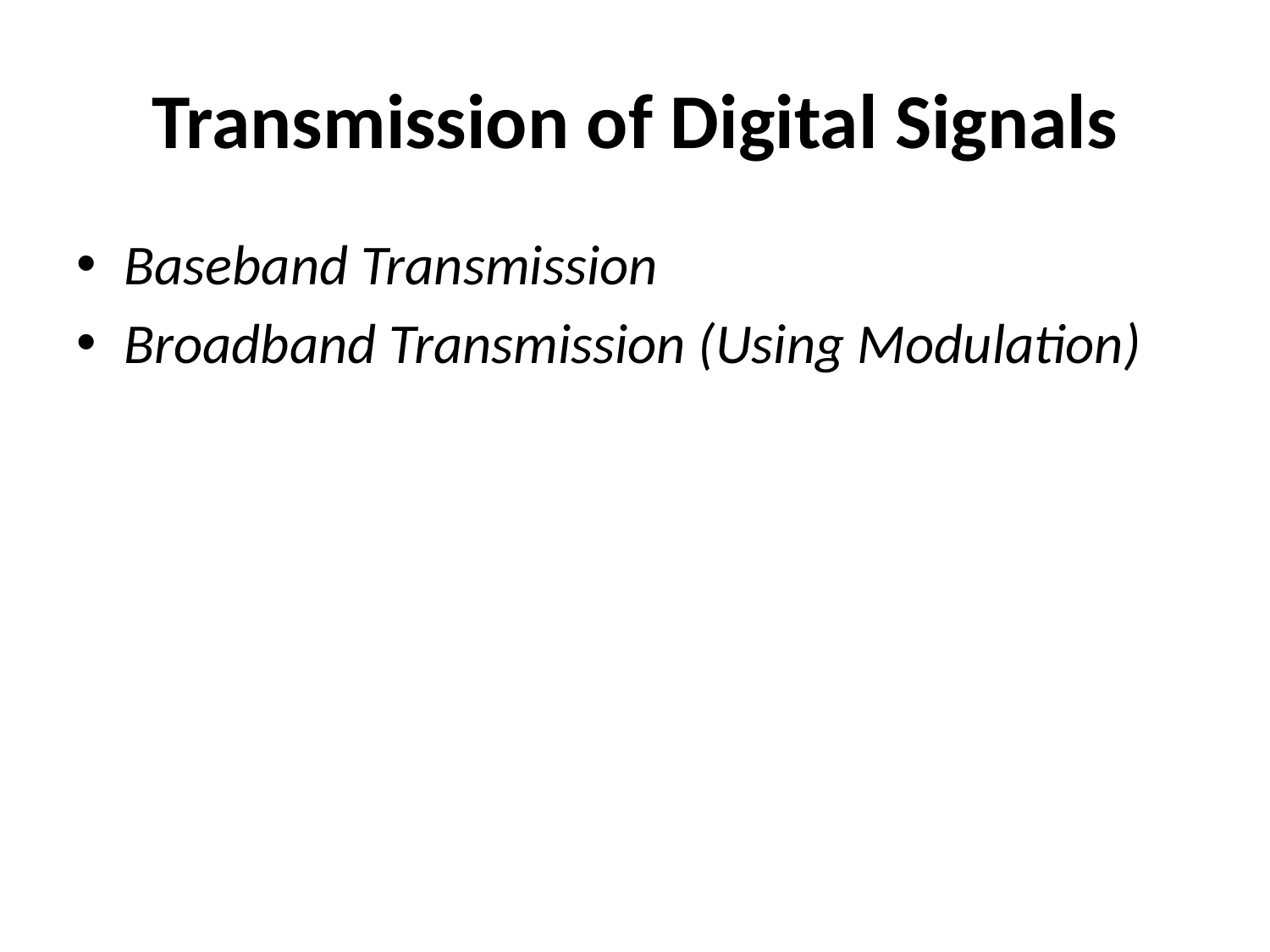

# Transmission of Digital Signals
Baseband Transmission
Broadband Transmission (Using Modulation)